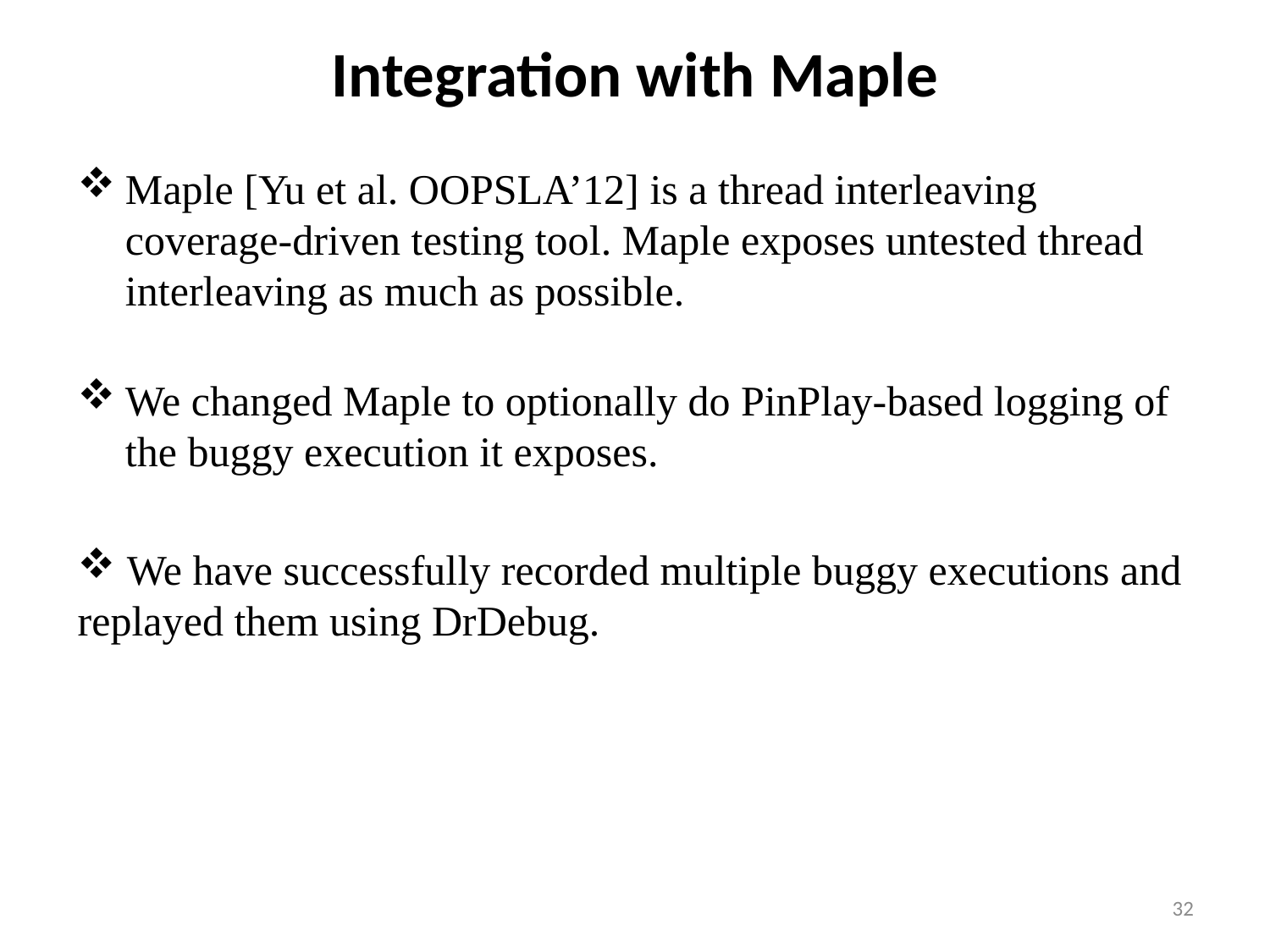

Integration with Maple
Maple [Yu et al. OOPSLA’12] is a thread interleaving coverage-driven testing tool. Maple exposes untested thread interleaving as much as possible.
We changed Maple to optionally do PinPlay-based logging of the buggy execution it exposes.

 We have successfully recorded multiple buggy executions and replayed them using DrDebug.
32